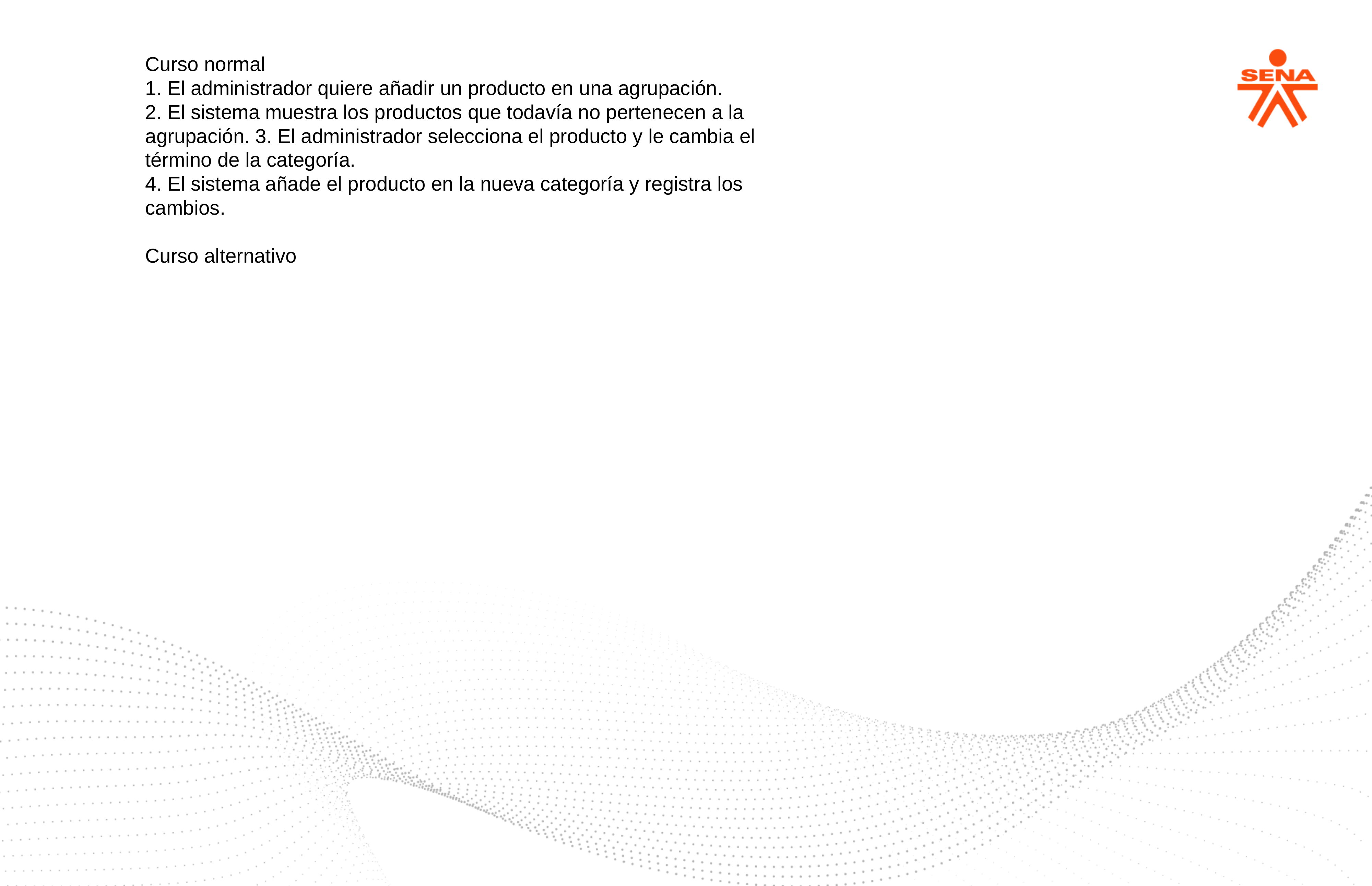

Curso normal
1. El administrador quiere añadir un producto en una agrupación.
2. El sistema muestra los productos que todavía no pertenecen a la agrupación. 3. El administrador selecciona el producto y le cambia el término de la categoría.
4. El sistema añade el producto en la nueva categoría y registra los cambios.

Curso alternativo